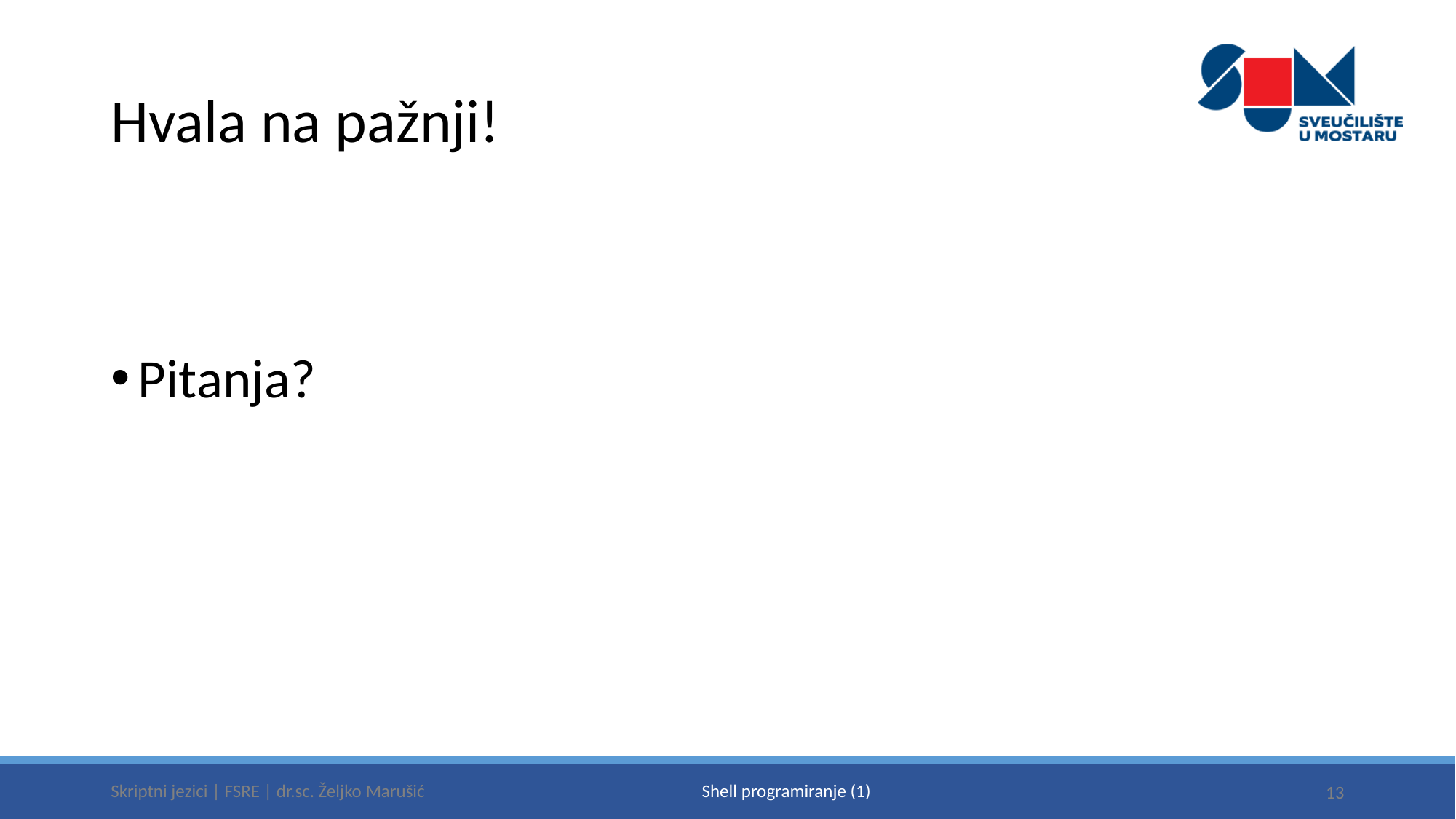

# Hvala na pažnji!

Pitanja?
Skriptni jezici | FSRE | dr.sc. Željko Marušić
13